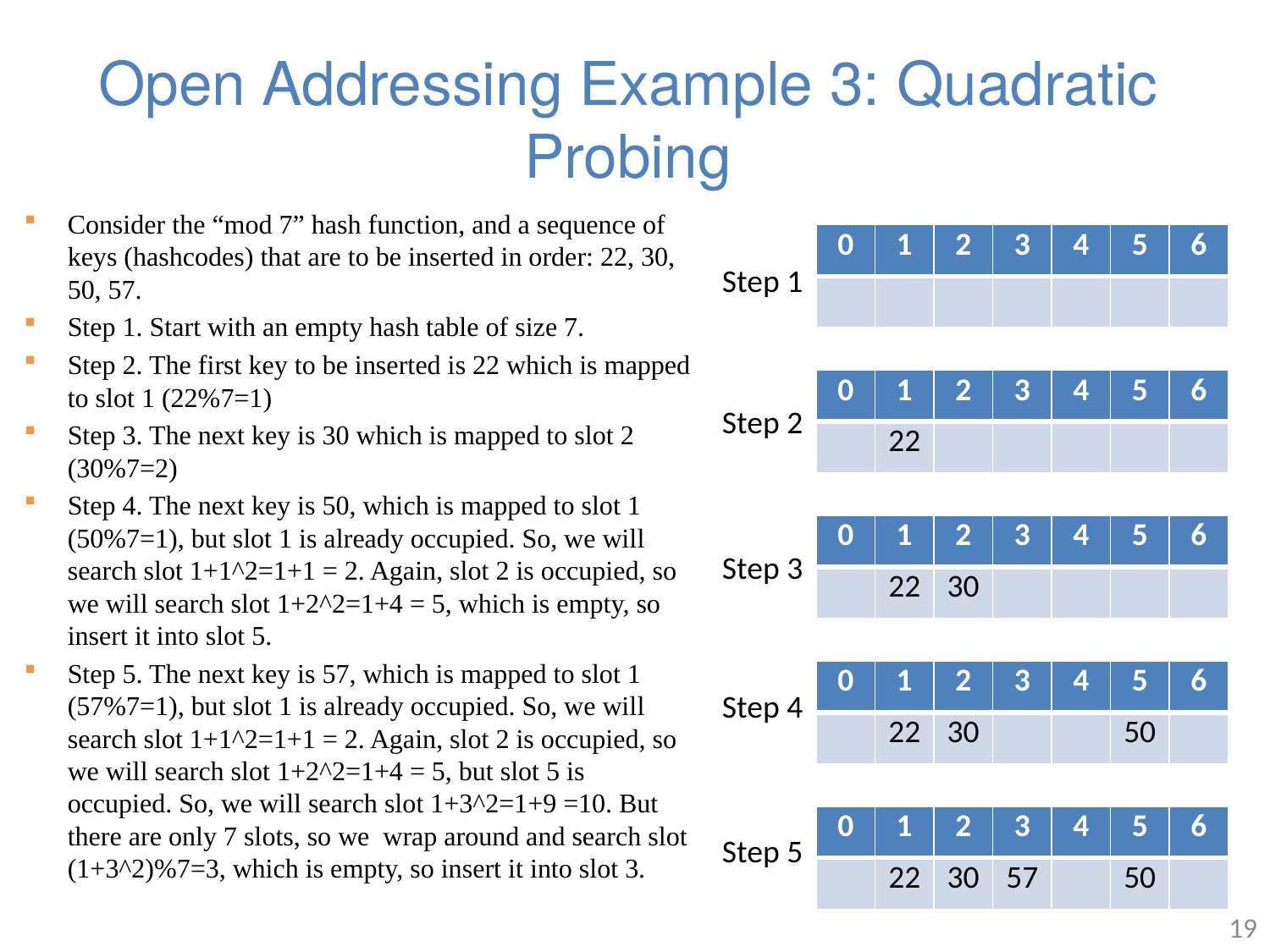

# Open Addressing Example 3: Quadratic Probing
Consider the “mod 7” hash function, and a sequence of keys (hashcodes) that are to be inserted in order: 22, 30, 50, 57.
Step 1. Start with an empty hash table of size 7.
Step 2. The first key to be inserted is 22 which is mapped to slot 1 (22%7=1)
Step 3. The next key is 30 which is mapped to slot 2 (30%7=2)
Step 4. The next key is 50, which is mapped to slot 1 (50%7=1), but slot 1 is already occupied. So, we will search slot 1+1^2=1+1 = 2. Again, slot 2 is occupied, so we will search slot 1+2^2=1+4 = 5, which is empty, so insert it into slot 5.
Step 5. The next key is 57, which is mapped to slot 1 (57%7=1), but slot 1 is already occupied. So, we will search slot 1+1^2=1+1 = 2. Again, slot 2 is occupied, so we will search slot 1+2^2=1+4 = 5, but slot 5 is occupied. So, we will search slot 1+3^2=1+9 =10. But there are only 7 slots, so we  wrap around and search slot (1+3^2)%7=3, which is empty, so insert it into slot 3.
| 0 | 1 | 2 | 3 | 4 | 5 | 6 |
| --- | --- | --- | --- | --- | --- | --- |
|  |  |  |  |  |  |  |
Step 1
| 0 | 1 | 2 | 3 | 4 | 5 | 6 |
| --- | --- | --- | --- | --- | --- | --- |
|  | 22 |  |  |  |  |  |
Step 2
| 0 | 1 | 2 | 3 | 4 | 5 | 6 |
| --- | --- | --- | --- | --- | --- | --- |
|  | 22 | 30 |  |  |  |  |
Step 3
| 0 | 1 | 2 | 3 | 4 | 5 | 6 |
| --- | --- | --- | --- | --- | --- | --- |
|  | 22 | 30 |  |  | 50 |  |
Step 4
| 0 | 1 | 2 | 3 | 4 | 5 | 6 |
| --- | --- | --- | --- | --- | --- | --- |
|  | 22 | 30 | 57 |  | 50 |  |
Step 5
19